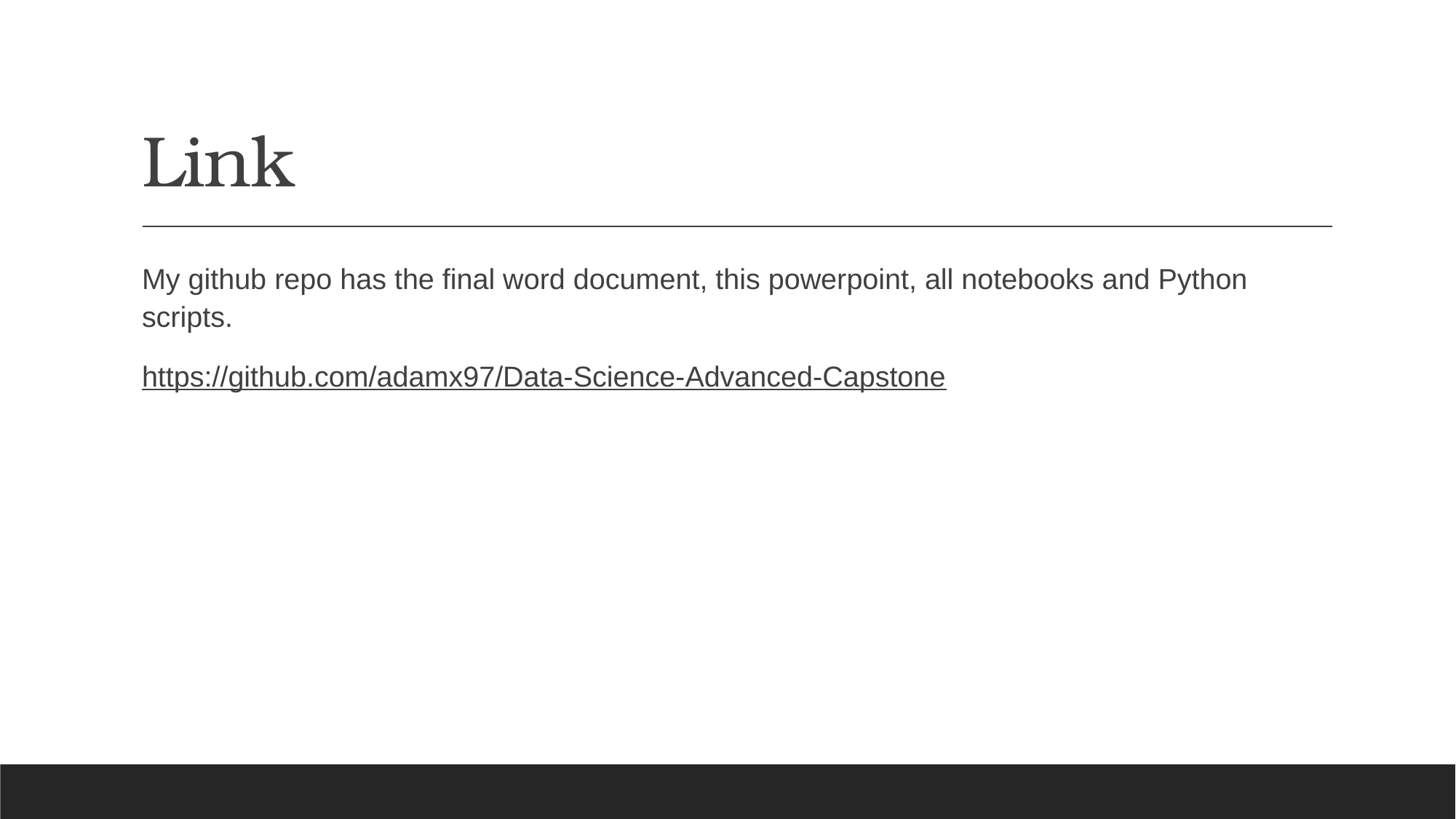

# Link
My github repo has the final word document, this powerpoint, all notebooks and Python scripts.
https://github.com/adamx97/Data-Science-Advanced-Capstone